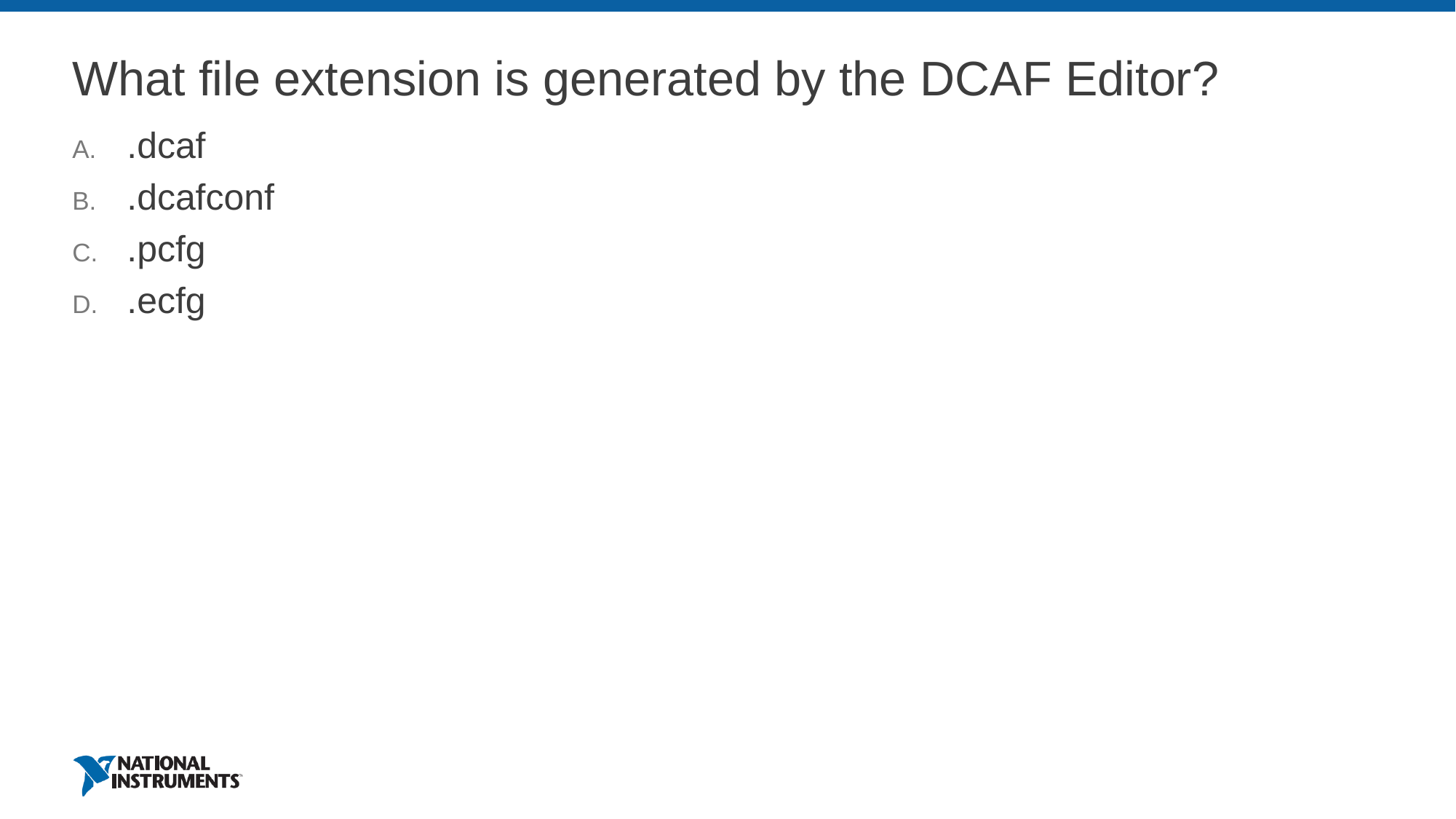

# What file extension is generated by the DCAF Editor?
.dcaf
.dcafconf
.pcfg
.ecfg